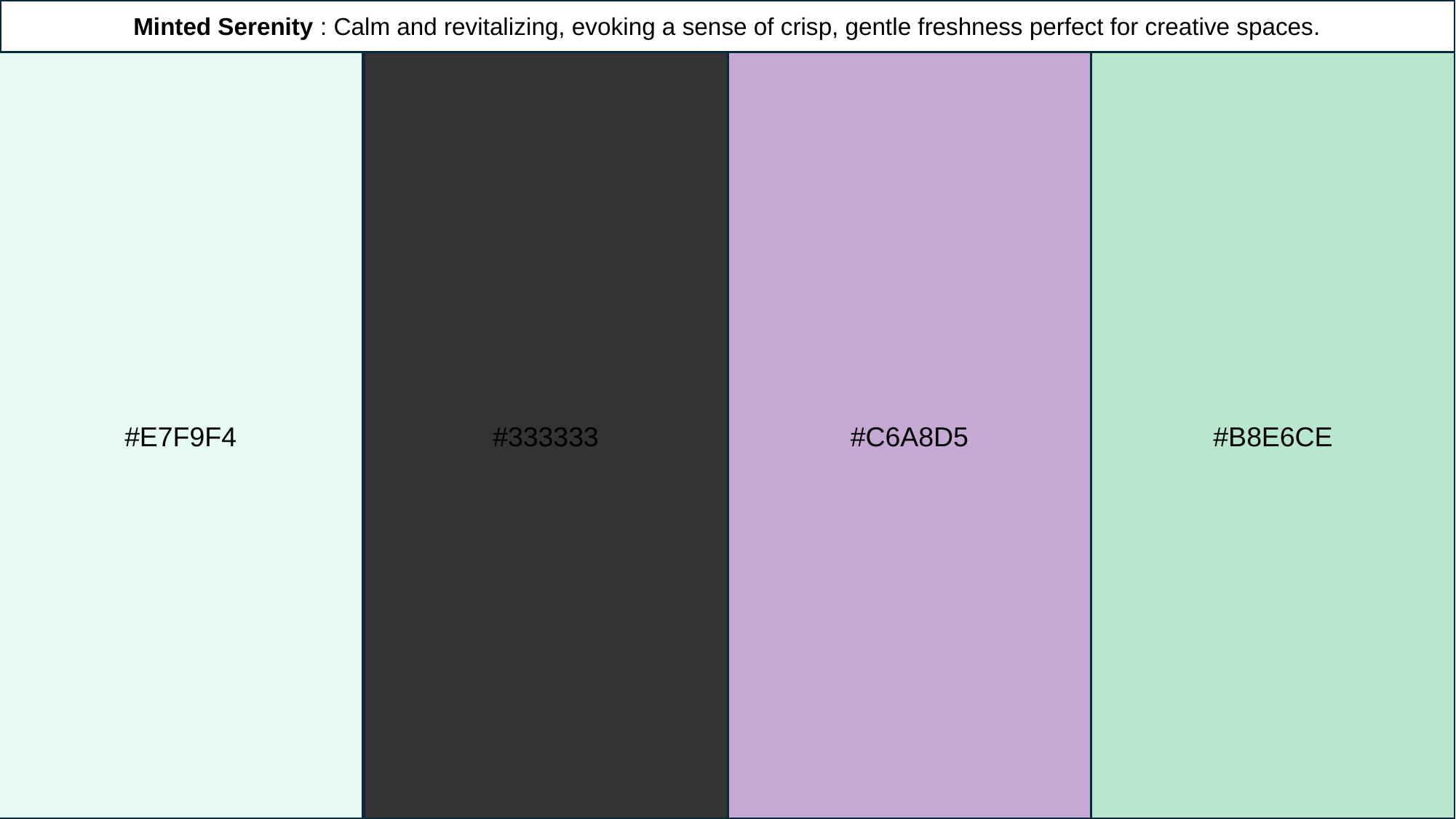

Minted Serenity : Calm and revitalizing, evoking a sense of crisp, gentle freshness perfect for creative spaces.
#E7F9F4
#333333
#C6A8D5
#B8E6CE